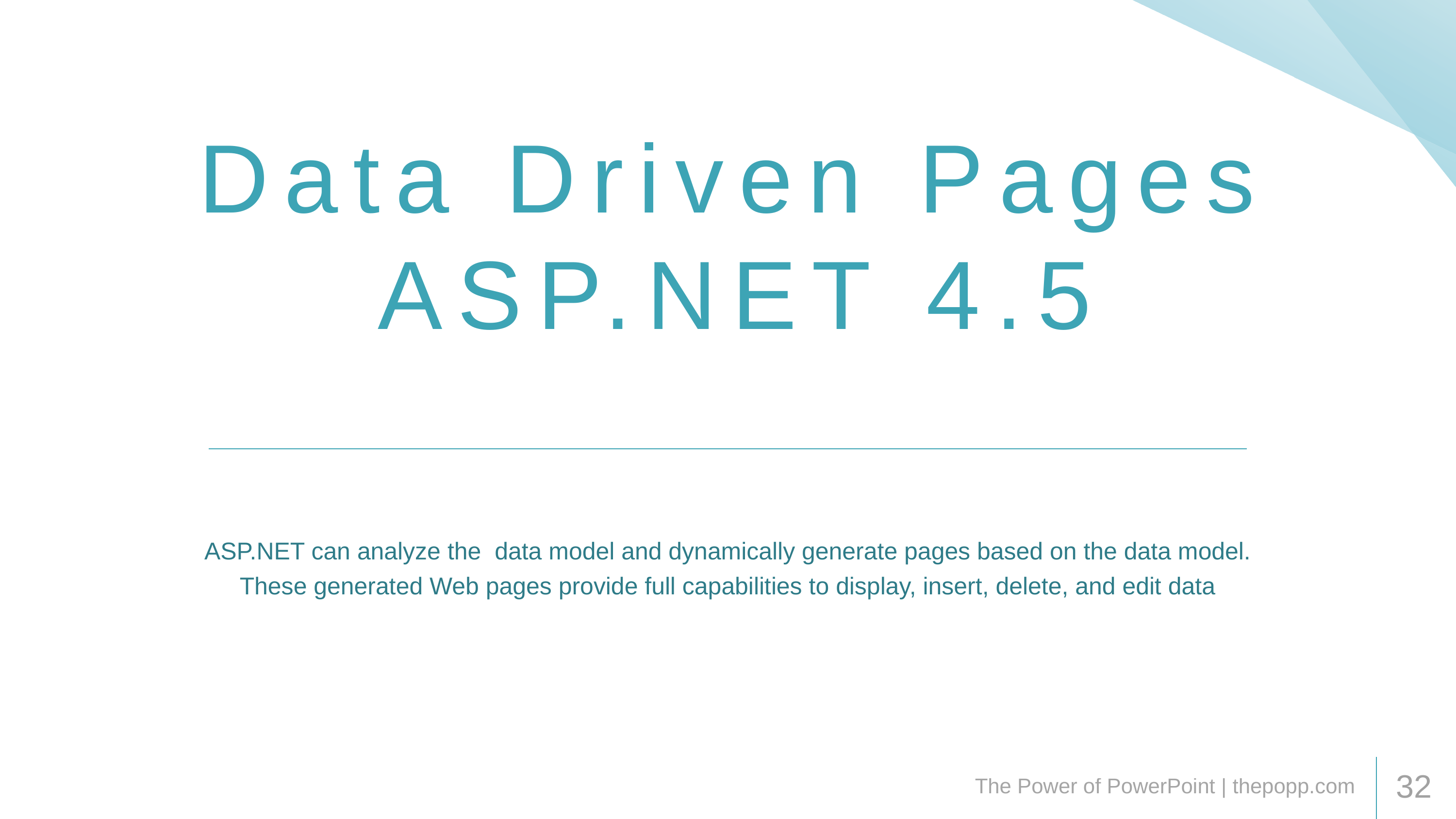

# Data Driven Pages ASP.NET 4.5
ASP.NET can analyze the  data model and dynamically generate pages based on the data model. These generated Web pages provide full capabilities to display, insert, delete, and edit data
The Power of PowerPoint | thepopp.com
32